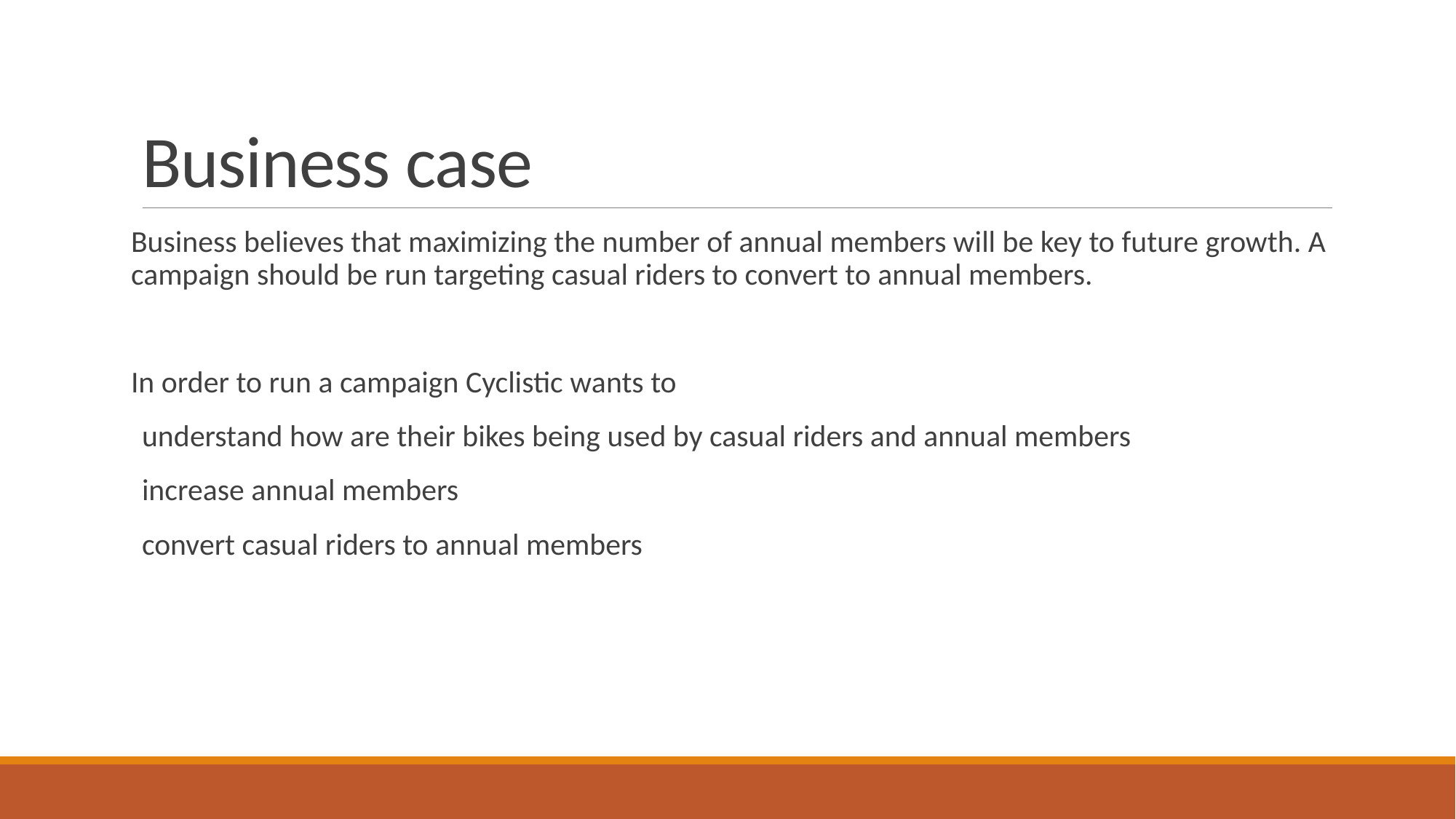

# Business case
Business believes that maximizing the number of annual members will be key to future growth. A campaign should be run targeting casual riders to convert to annual members.

In order to run a campaign Cyclistic wants to
understand how are their bikes being used by casual riders and annual members
increase annual members
convert casual riders to annual members